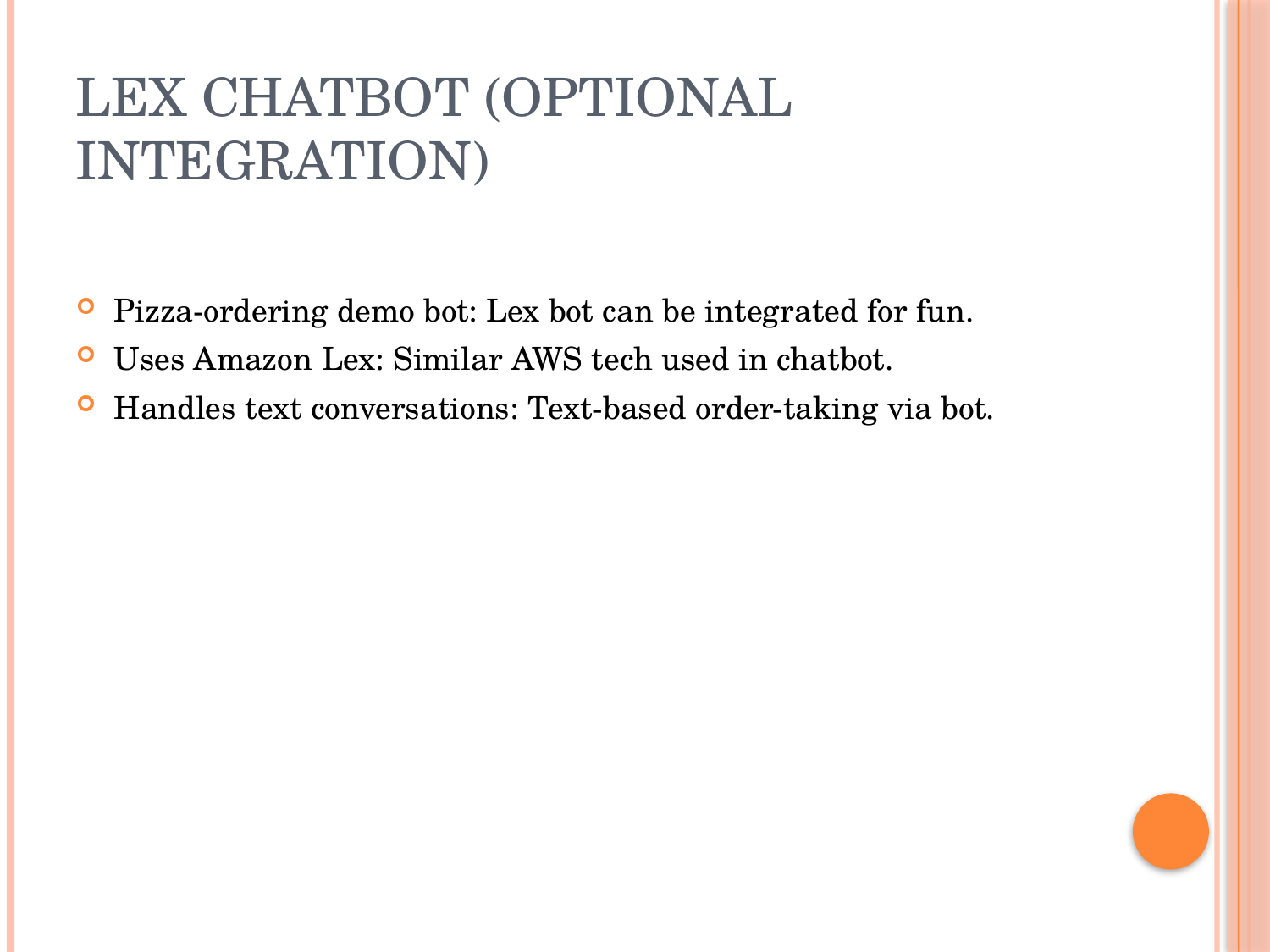

# Lex Chatbot (Optional Integration)

Pizza-ordering demo bot: Lex bot can be integrated for fun.
Uses Amazon Lex: Similar AWS tech used in chatbot.
Handles text conversations: Text-based order-taking via bot.